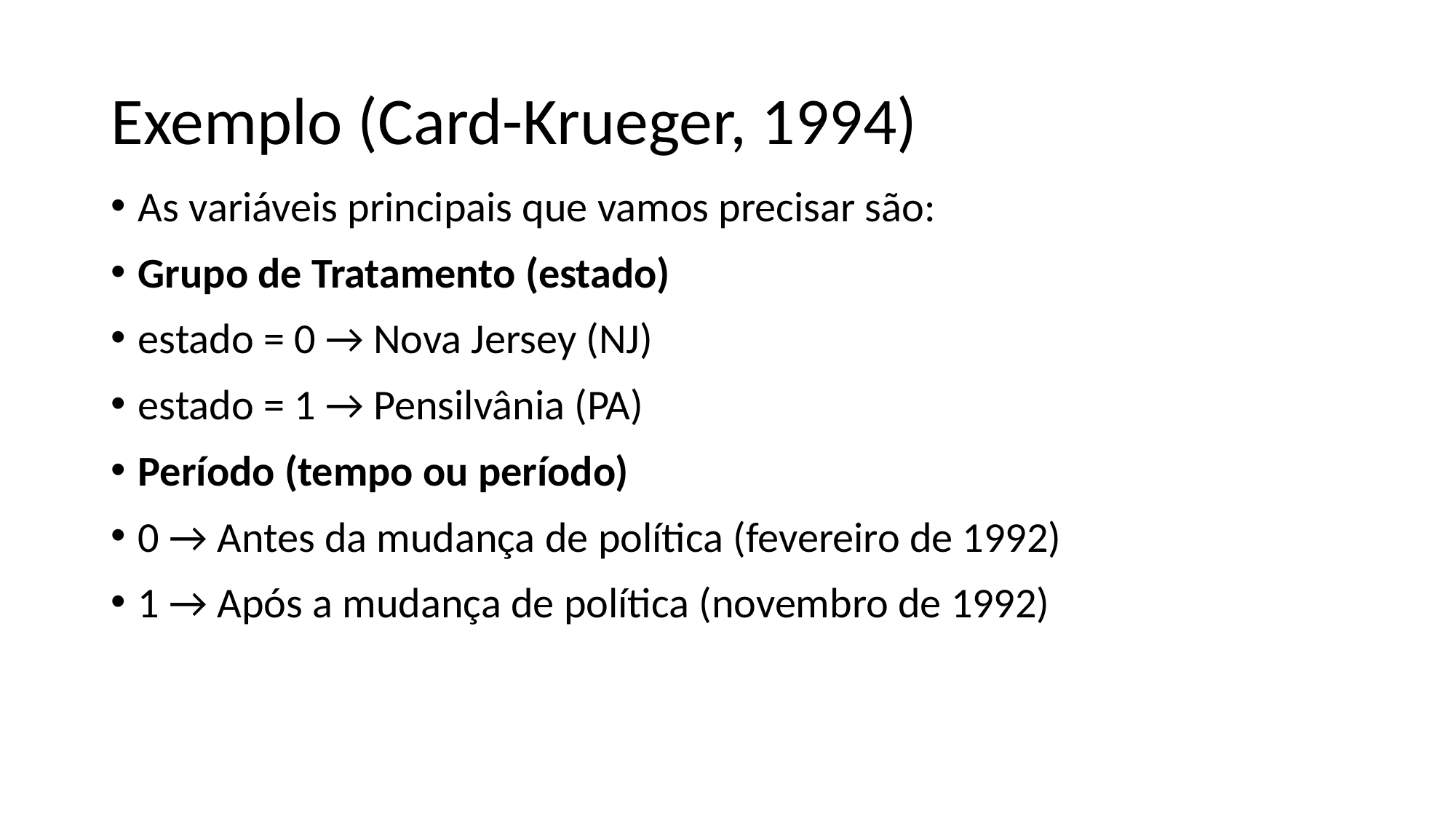

# Exemplo (Card-Krueger, 1994)
As variáveis ​​principais que vamos precisar são:
Grupo de Tratamento (estado)
estado = 0 → Nova Jersey (NJ)
estado = 1 → Pensilvânia (PA)
Período (tempo ou período)
0 → Antes da mudança de política (fevereiro de 1992)
1 → Após a mudança de política (novembro de 1992)